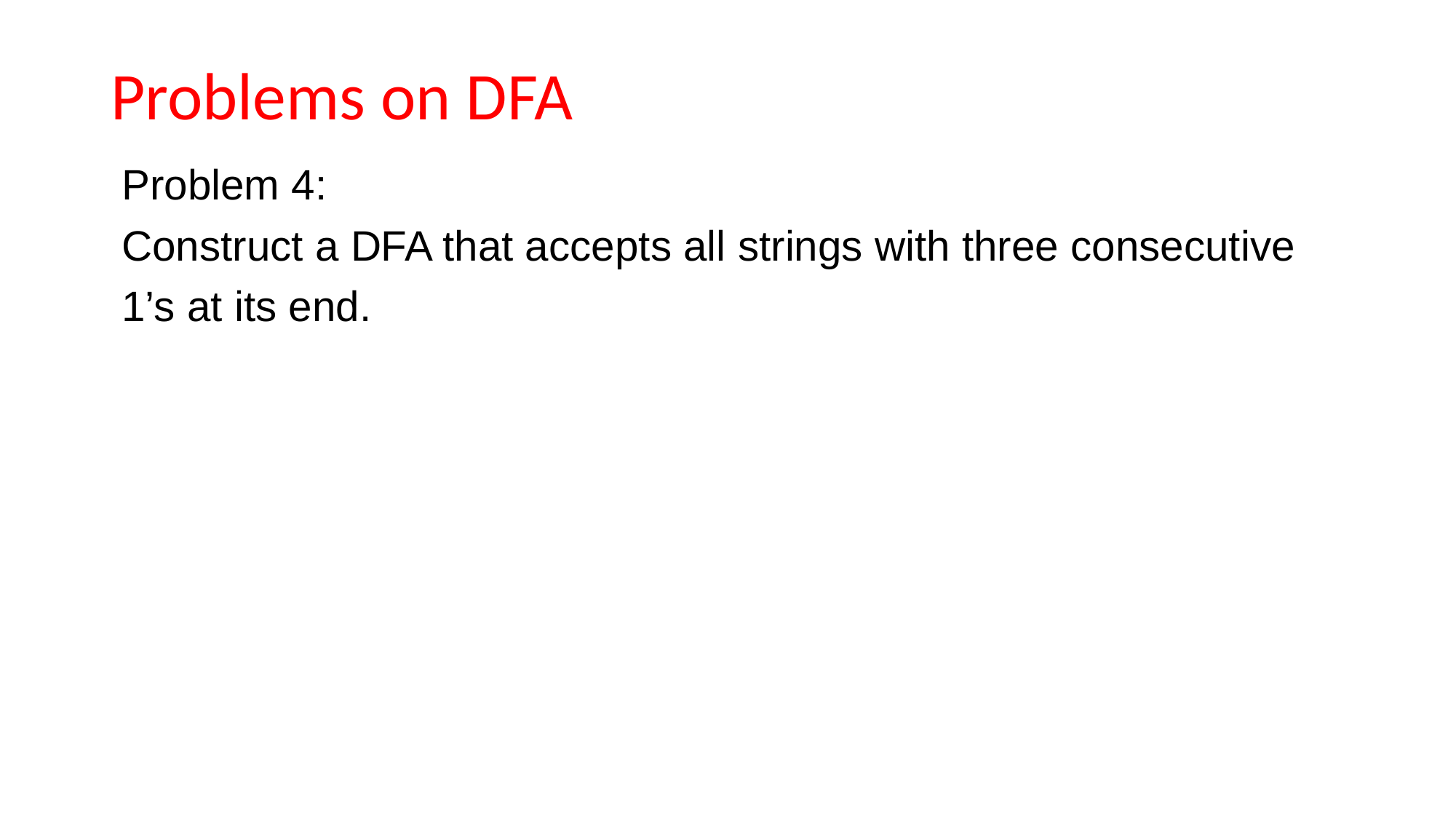

# Problems on DFA
Problem 4:
Construct a DFA that accepts all strings with three consecutive
1’s at its end.